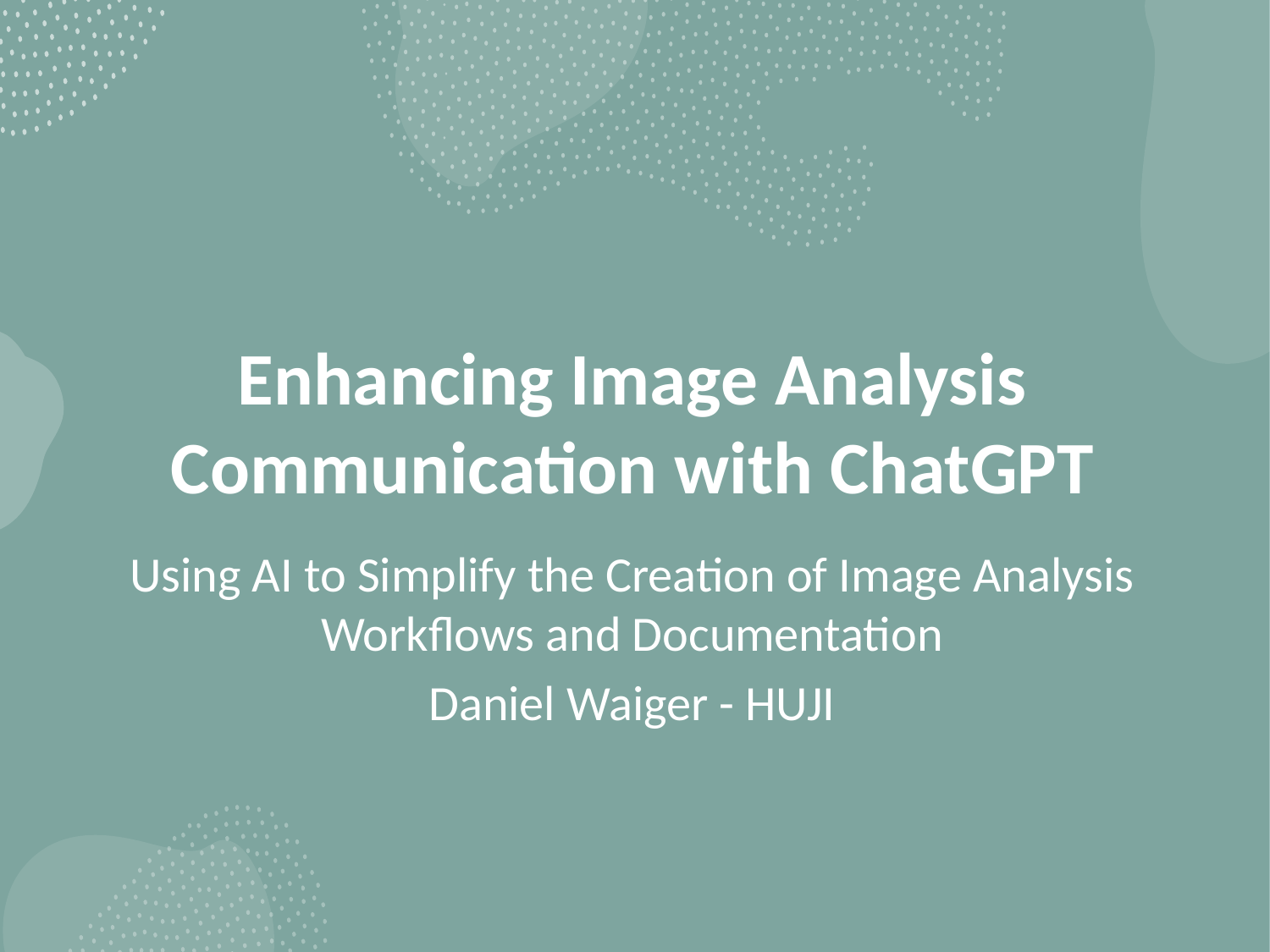

# Enhancing Image Analysis Communication with ChatGPT
Using AI to Simplify the Creation of Image Analysis Workflows and Documentation
Daniel Waiger - HUJI